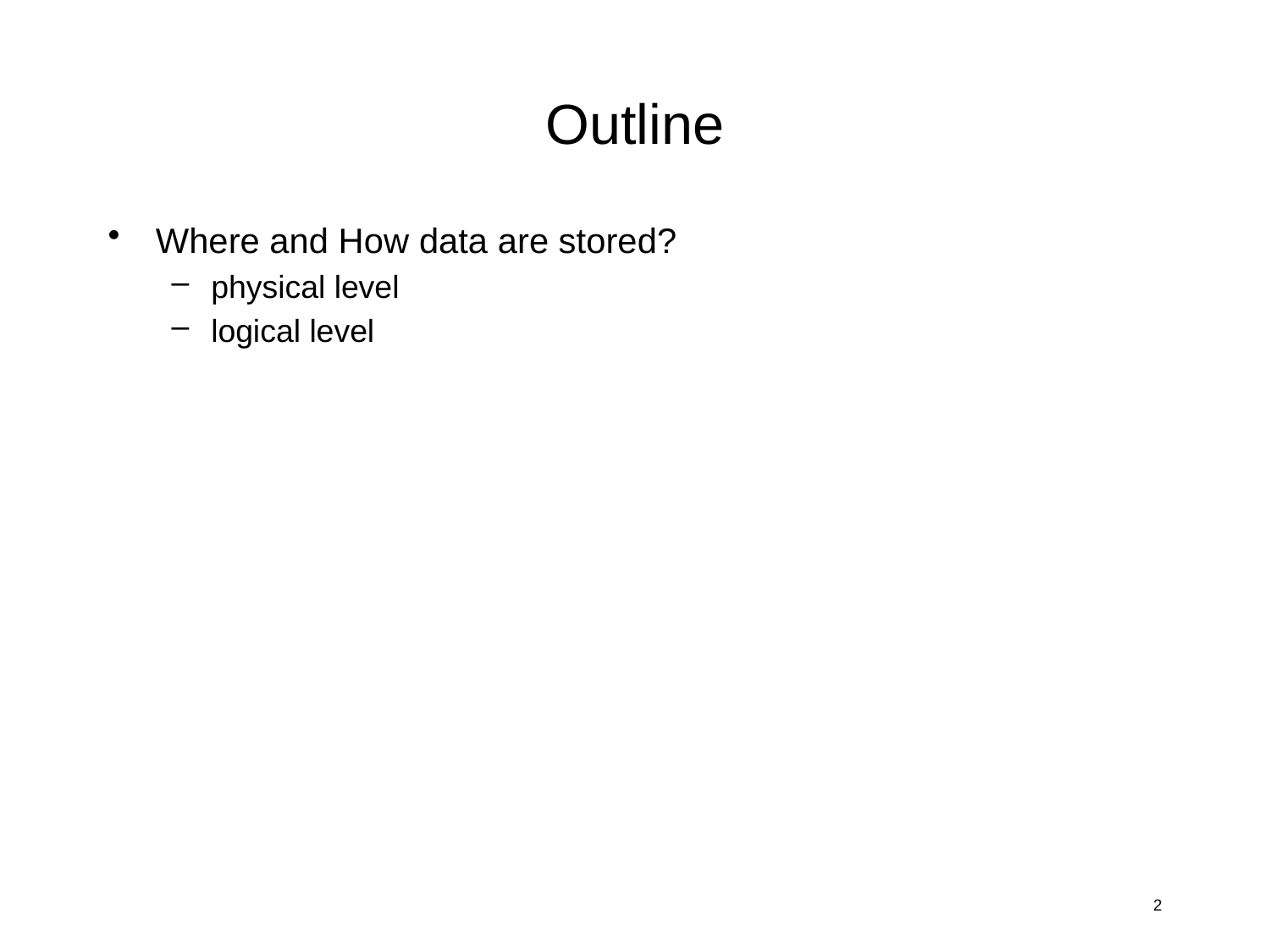

# Outline
Where and How data are stored?
physical level
logical level
2